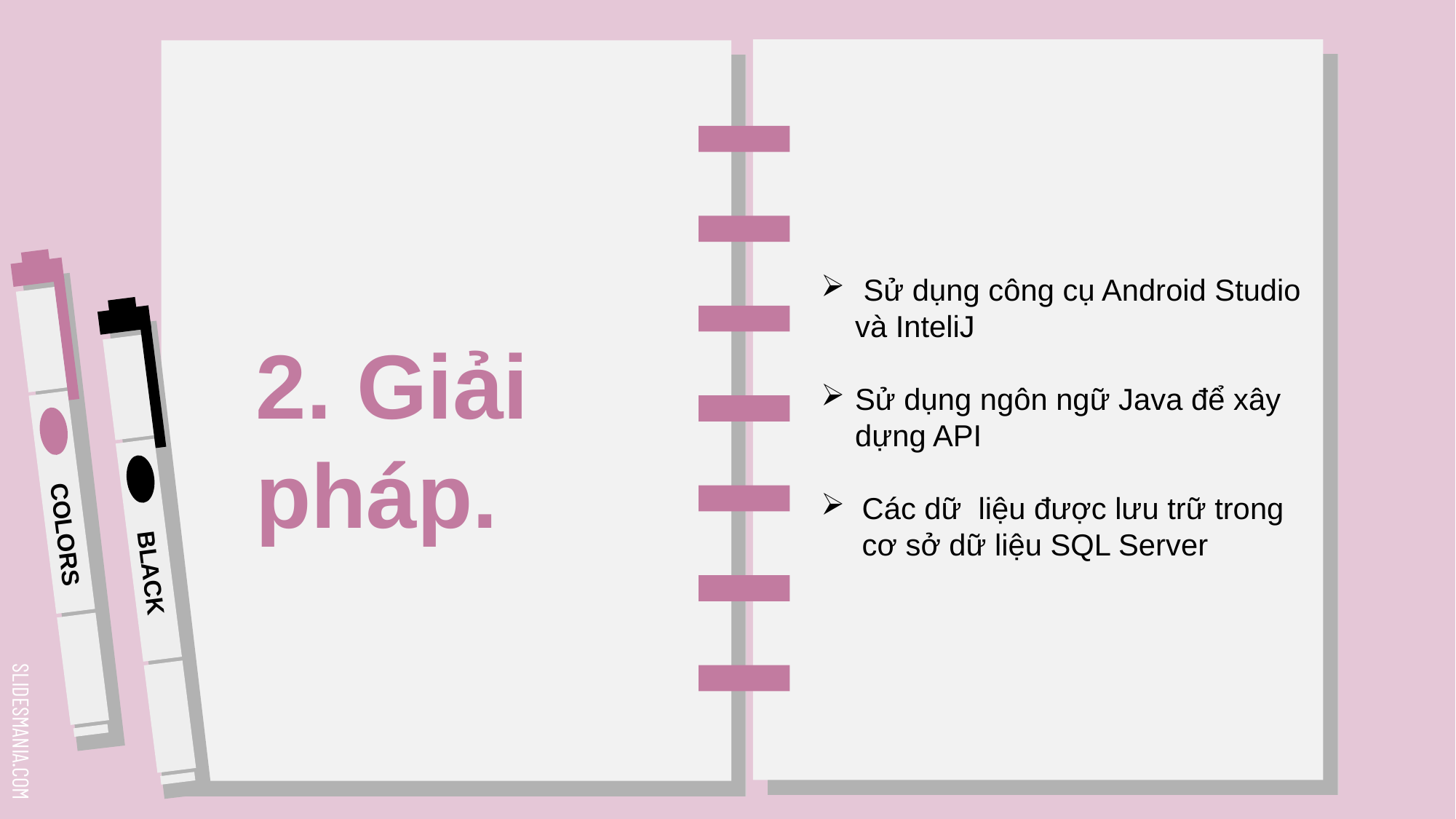

Sử dụng công cụ Android Studio và InteliJ

Sử dụng ngôn ngữ Java để xây dựng API

Các dữ  liệu được lưu trữ trong cơ sở dữ liệu SQL Server
# 2. Giải pháp.